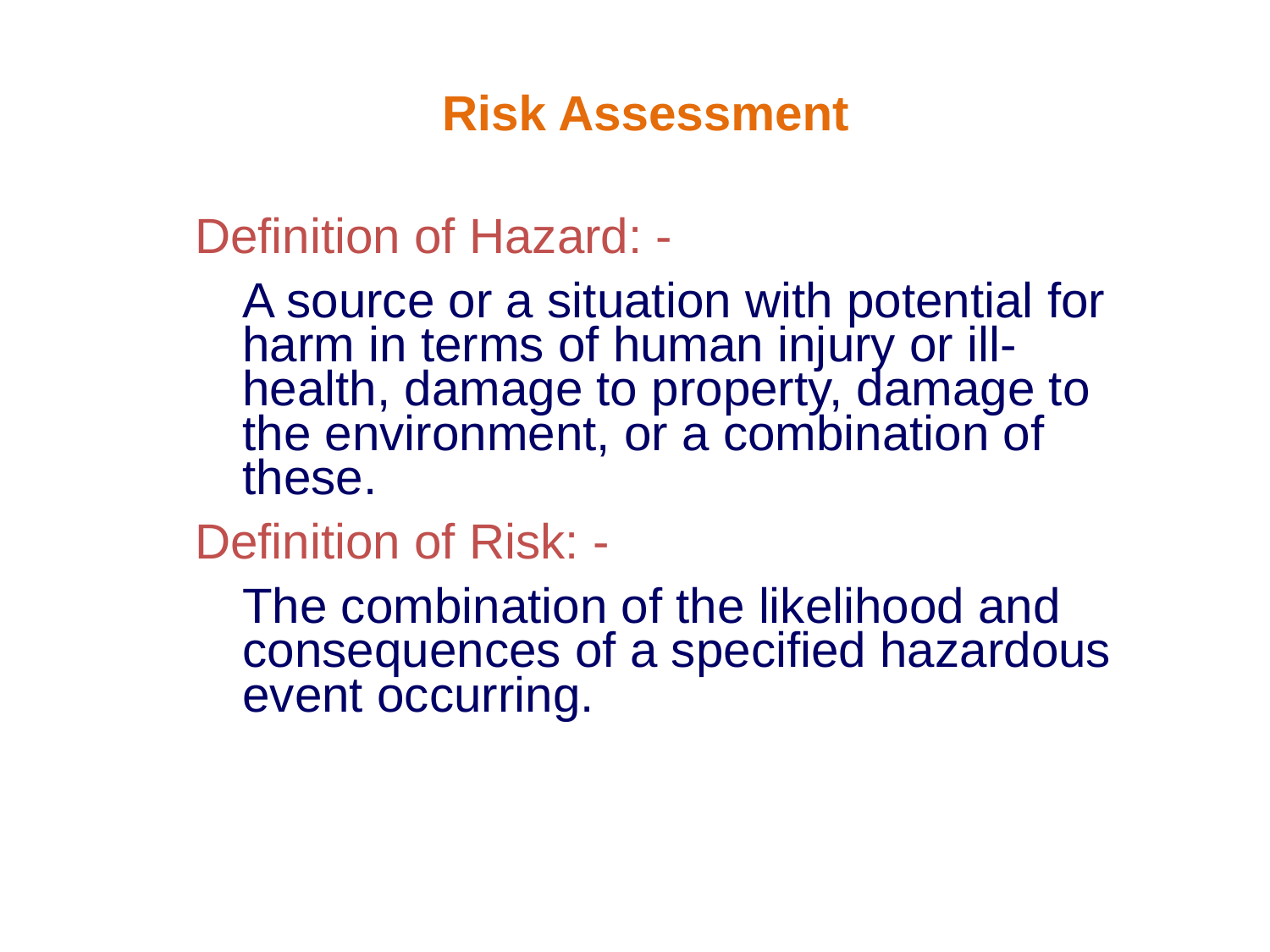

Risk Assessment
Definition of Hazard: -
	A source or a situation with potential for harm in terms of human injury or ill-health, damage to property, damage to the environment, or a combination of these.
Definition of Risk: -
	The combination of the likelihood and consequences of a specified hazardous event occurring.